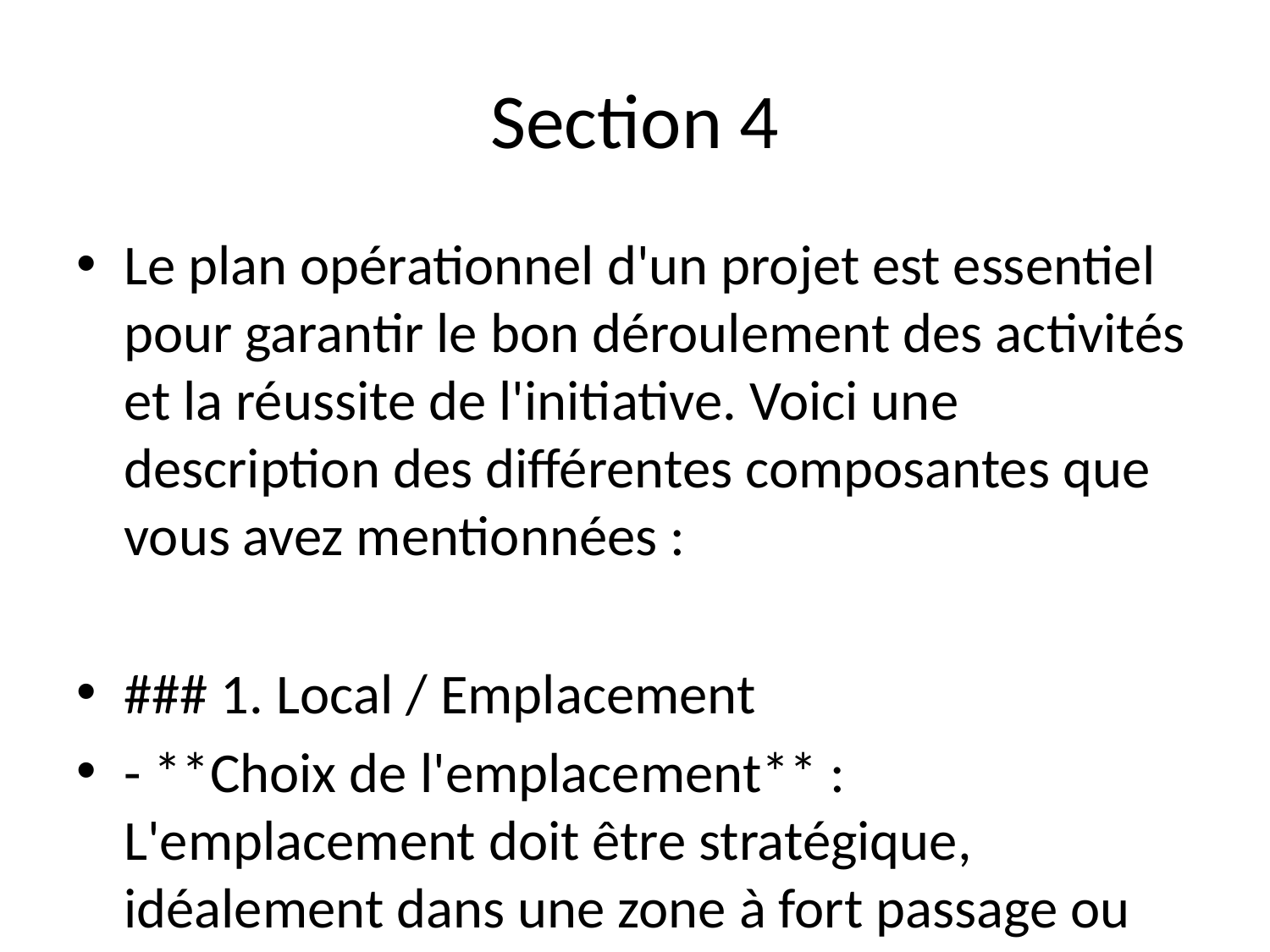

# Section 4
Le plan opérationnel d'un projet est essentiel pour garantir le bon déroulement des activités et la réussite de l'initiative. Voici une description des différentes composantes que vous avez mentionnées :

### 1. Local / Emplacement
- **Choix de l'emplacement** : L'emplacement doit être stratégique, idéalement dans une zone à fort passage ou proche de la cible démographique. Des études de marché doivent être réalisées pour évaluer la concurrence et la demande.
- **Aménagement** : Le local doit être aménagé en fonction des besoins du projet (surface, infrastructures, accessibilité, etc.). Il est important de prévoir des espaces adéquats pour le personnel, les clients et les opérations.
- **Bail ou achat** : Déterminer si le local sera loué ou acheté, et négocier les termes du contrat.

### 2. Fournisseurs / Logistique
- **Sélection des fournisseurs** : Identifier et sélectionner des fournisseurs fiables pour les matières premières, les équipements et autres ressources nécessaires. Évalue